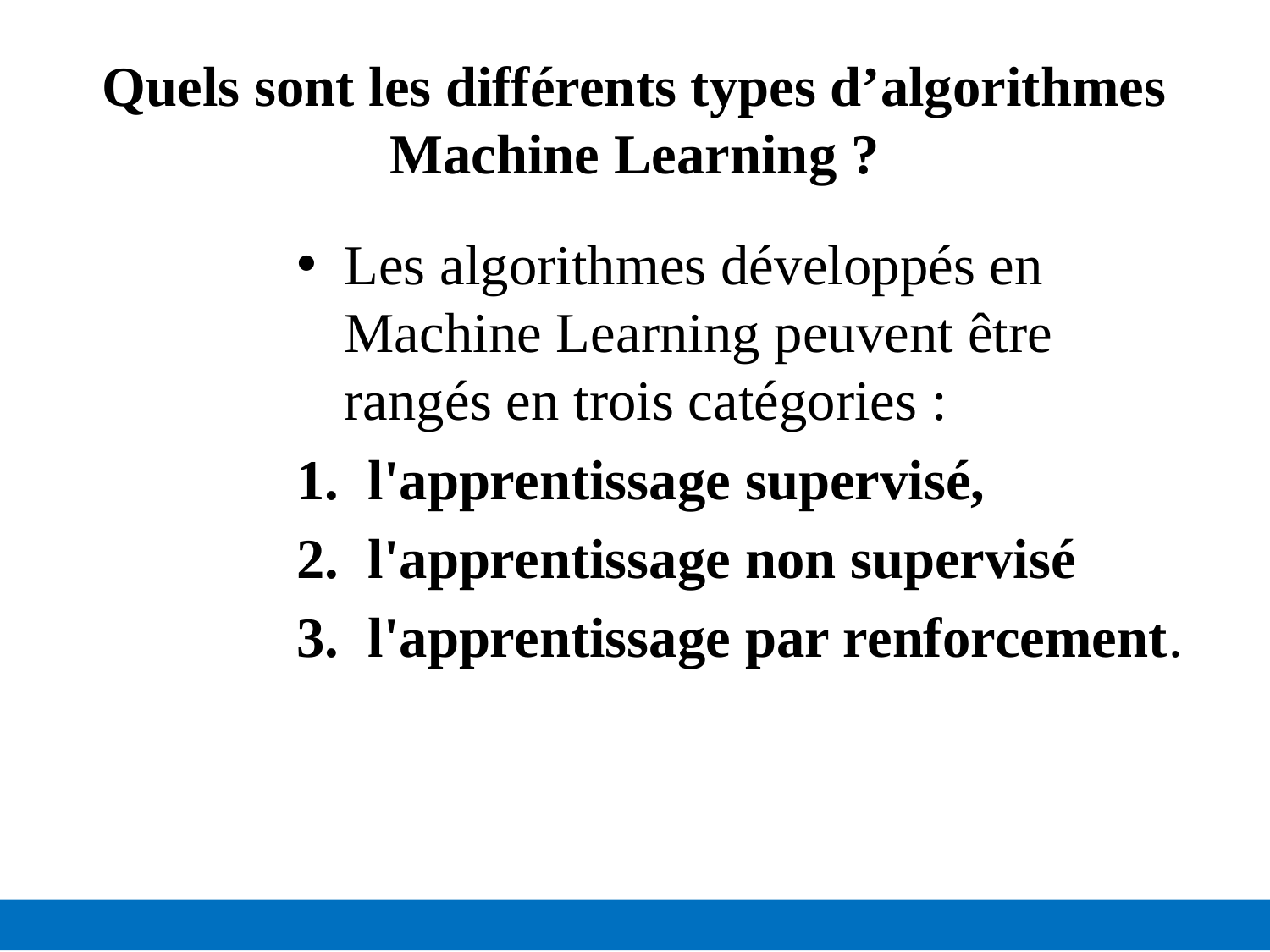

# Quels sont les différents types d’algorithmes Machine Learning ?
Les algorithmes développés en Machine Learning peuvent être rangés en trois catégories :
l'apprentissage supervisé,
l'apprentissage non supervisé
l'apprentissage par renforcement.